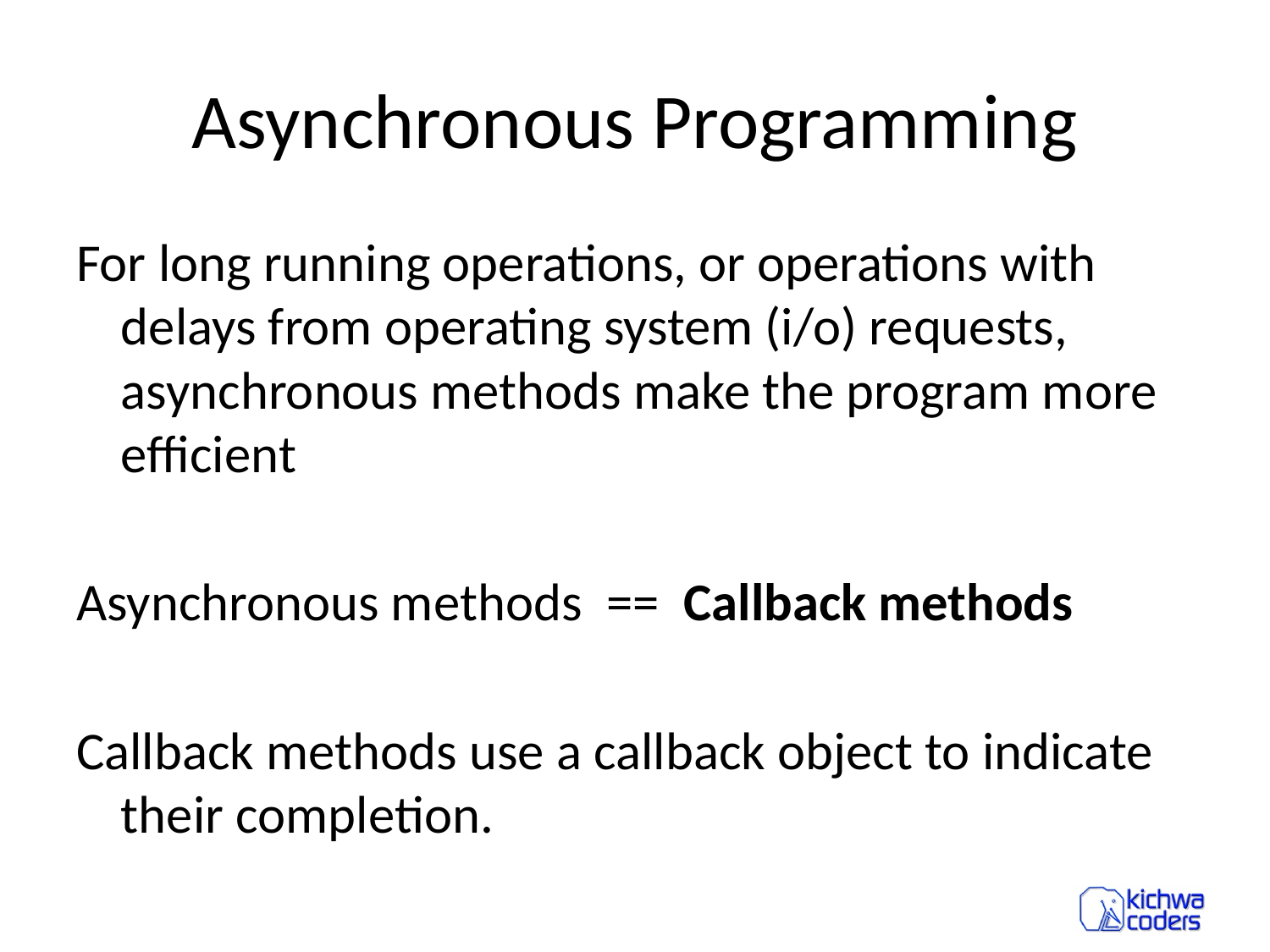

# Asynchronous Programming
For long running operations, or operations with delays from operating system (i/o) requests, asynchronous methods make the program more efficient

Asynchronous methods  ==  Callback methods

Callback methods use a callback object to indicate their completion.